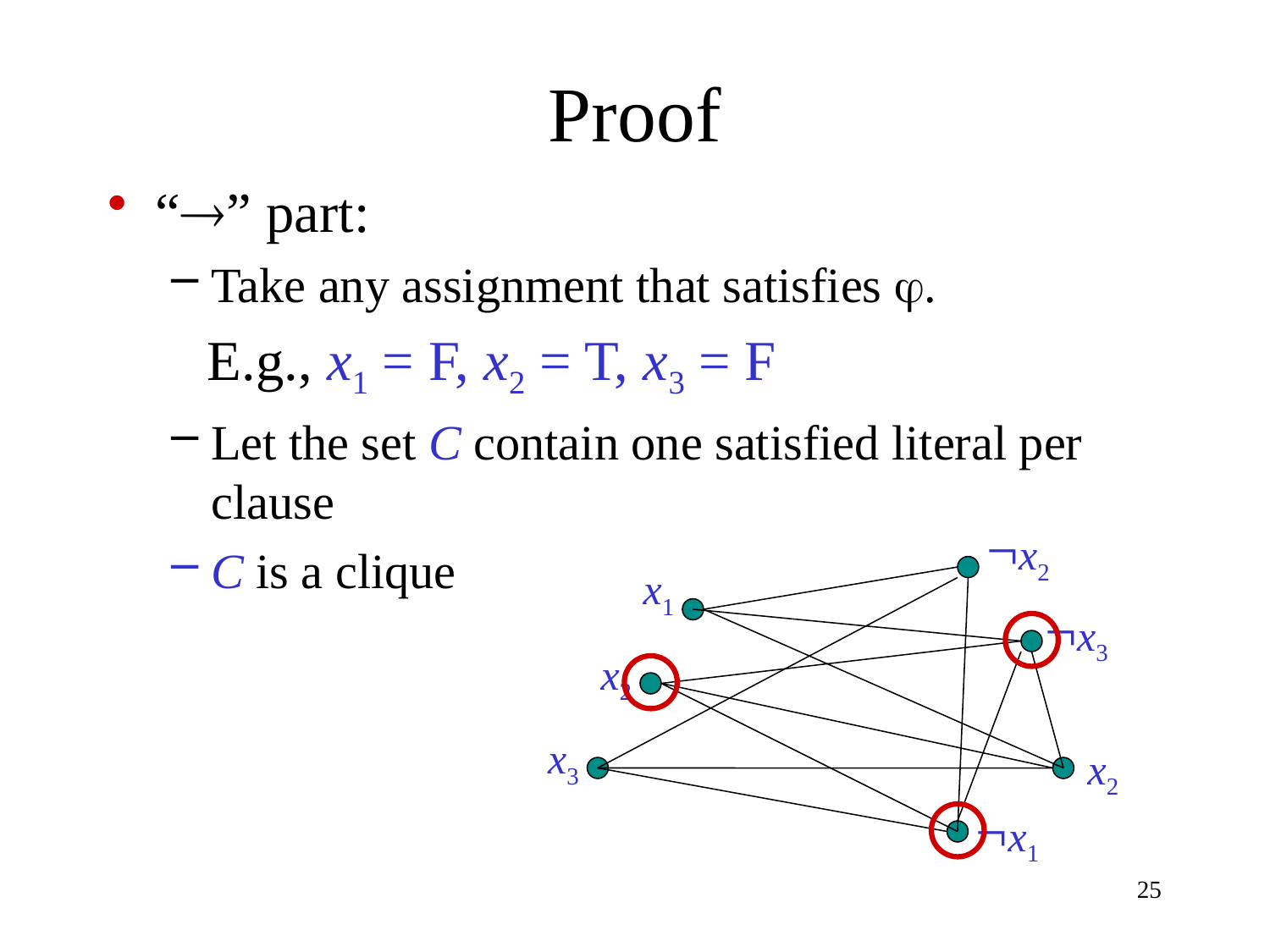

# Proof
“→” part:
Take any assignment that satisfies ϕ.
       E.g., x1 = F, x2 = T, x3 = F
Let the set C contain one satisfied literal per clause
C is a clique
¬x2
x1

¬x3

x2

x3
x2

¬x1

25